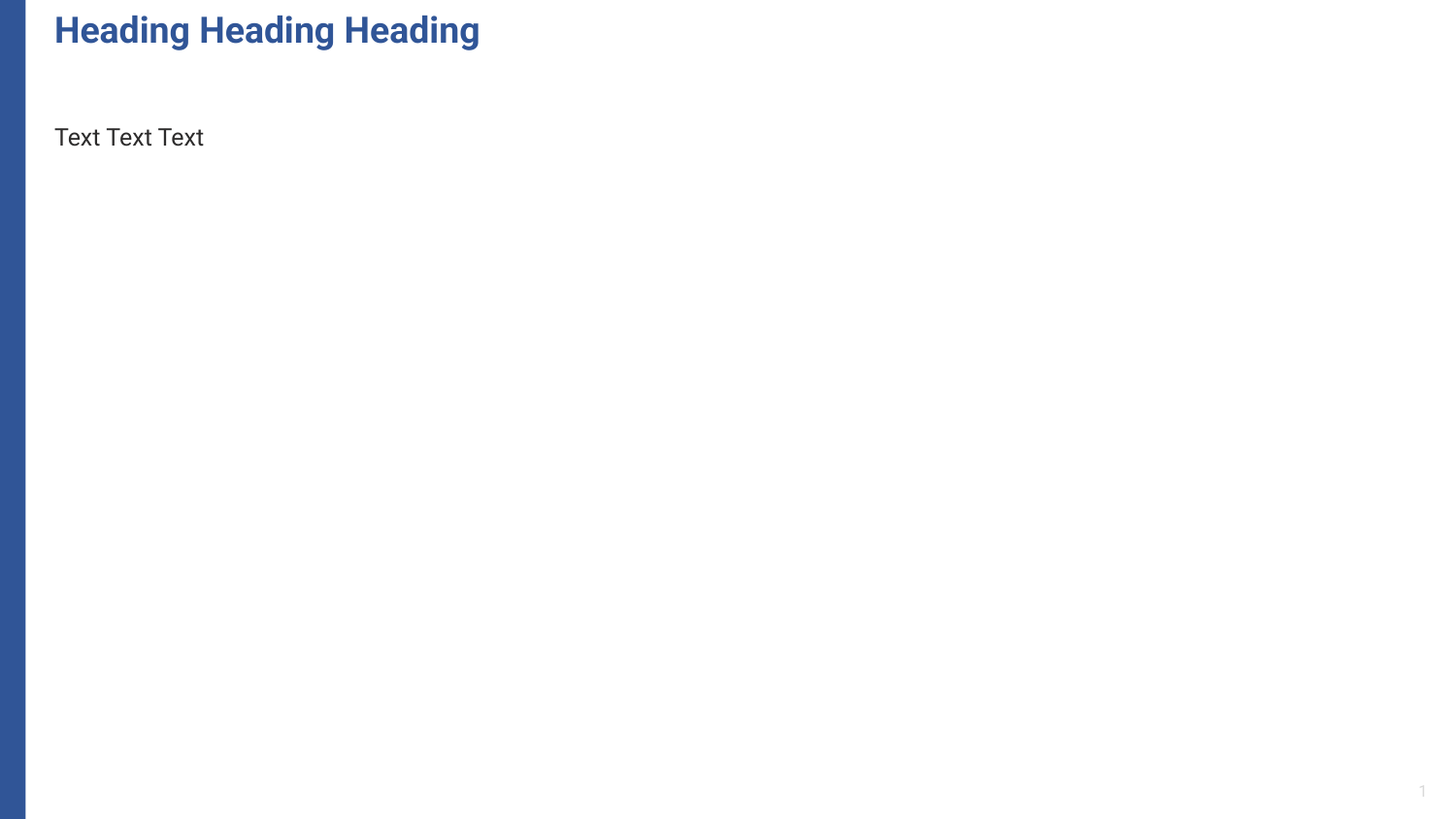

Heading Heading Heading
Text Text Text
1